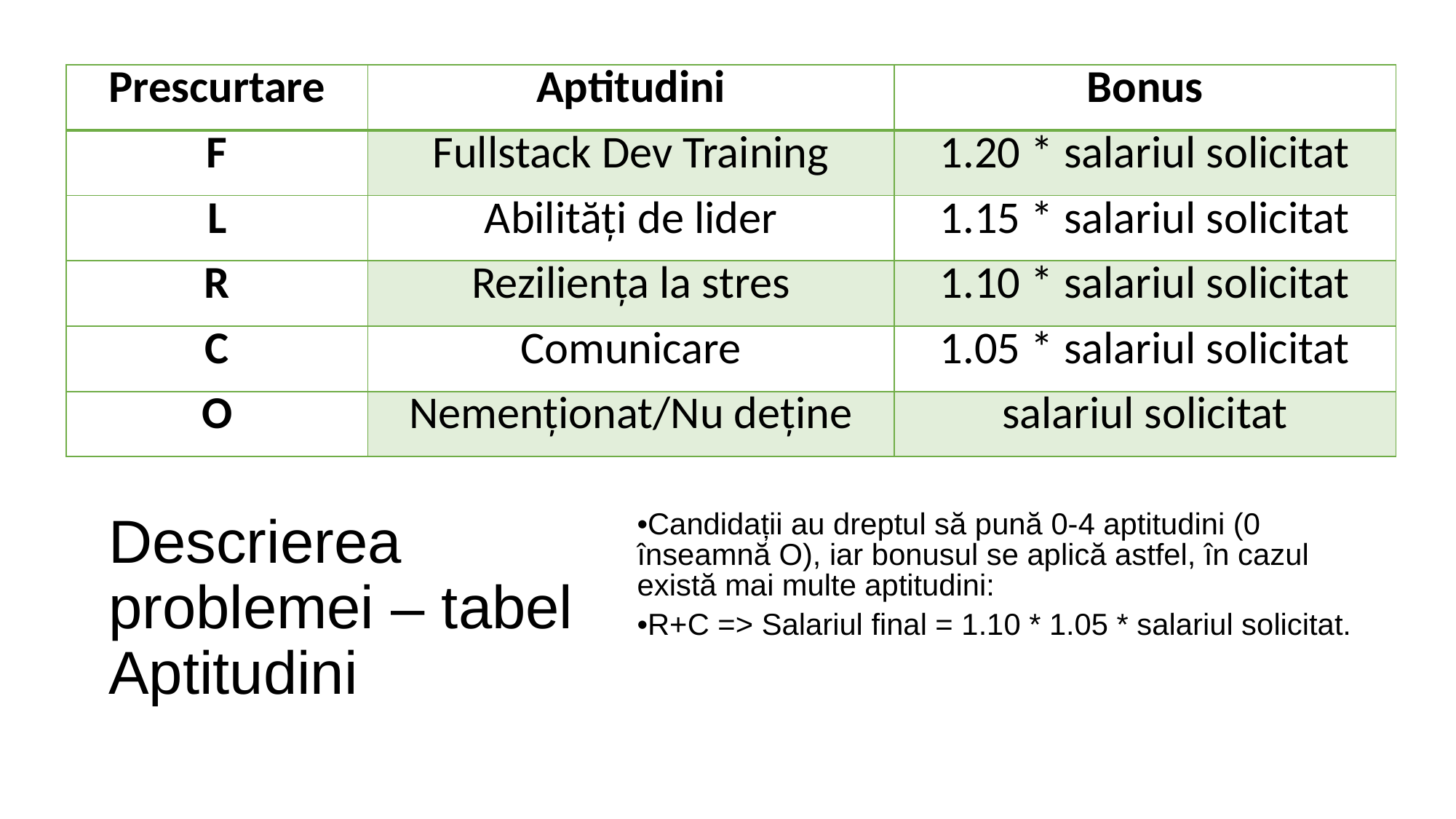

| Prescurtare | Aptitudini | Bonus |
| --- | --- | --- |
| F | Fullstack Dev Training | 1.20 \* salariul solicitat |
| L | Abilități de lider | 1.15 \* salariul solicitat |
| R | Reziliența la stres | 1.10 \* salariul solicitat |
| C | Comunicare | 1.05 \* salariul solicitat |
| O | Nemenționat/Nu deține | salariul solicitat |
# Descrierea problemei – tabel Aptitudini
Candidații au dreptul să pună 0-4 aptitudini (0 înseamnă O), iar bonusul se aplică astfel, în cazul există mai multe aptitudini:
R+C => Salariul final = 1.10 * 1.05 * salariul solicitat.